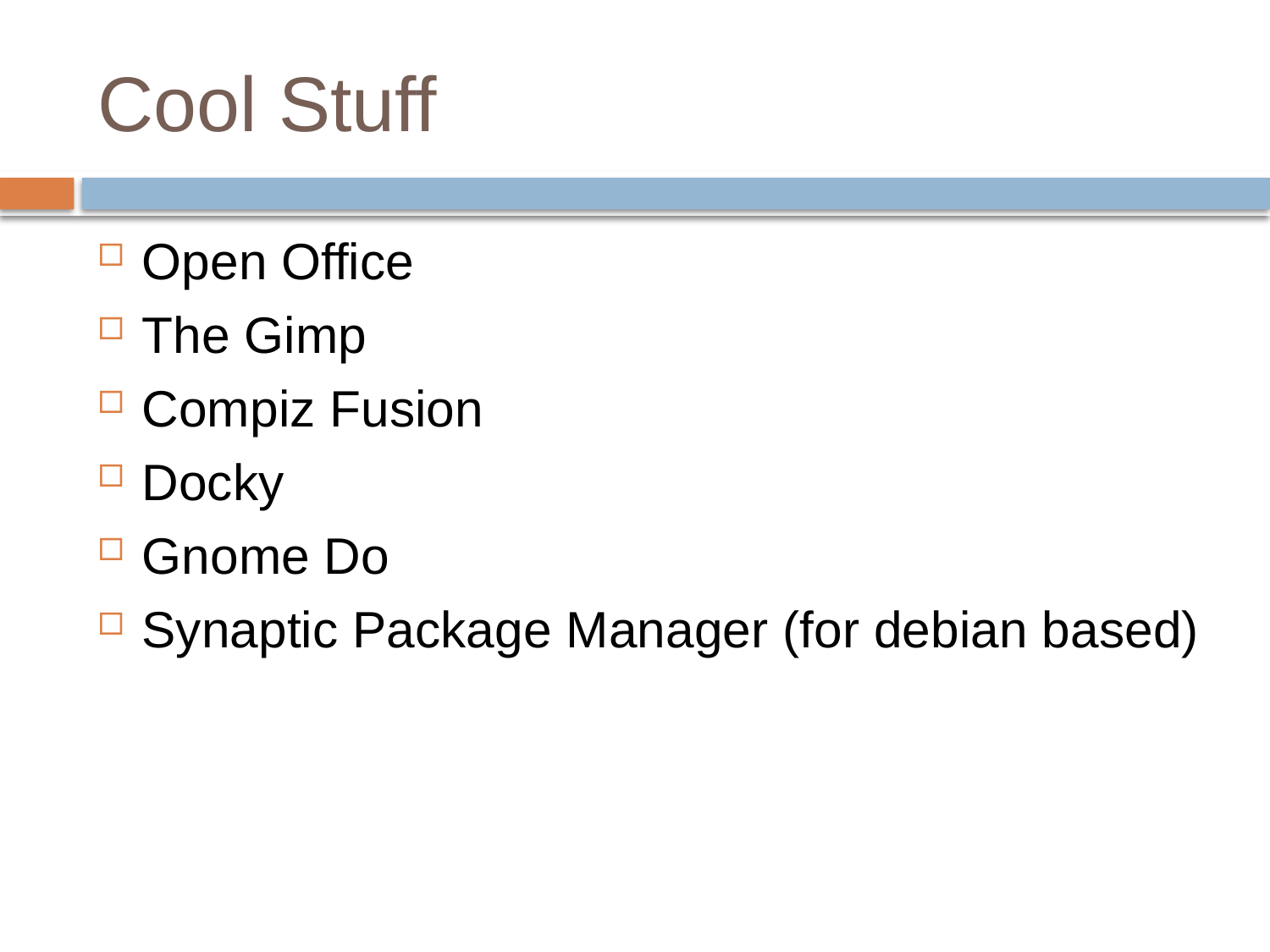

# Cool Stuff
Open Office
The Gimp
Compiz Fusion
Docky
Gnome Do
Synaptic Package Manager (for debian based)